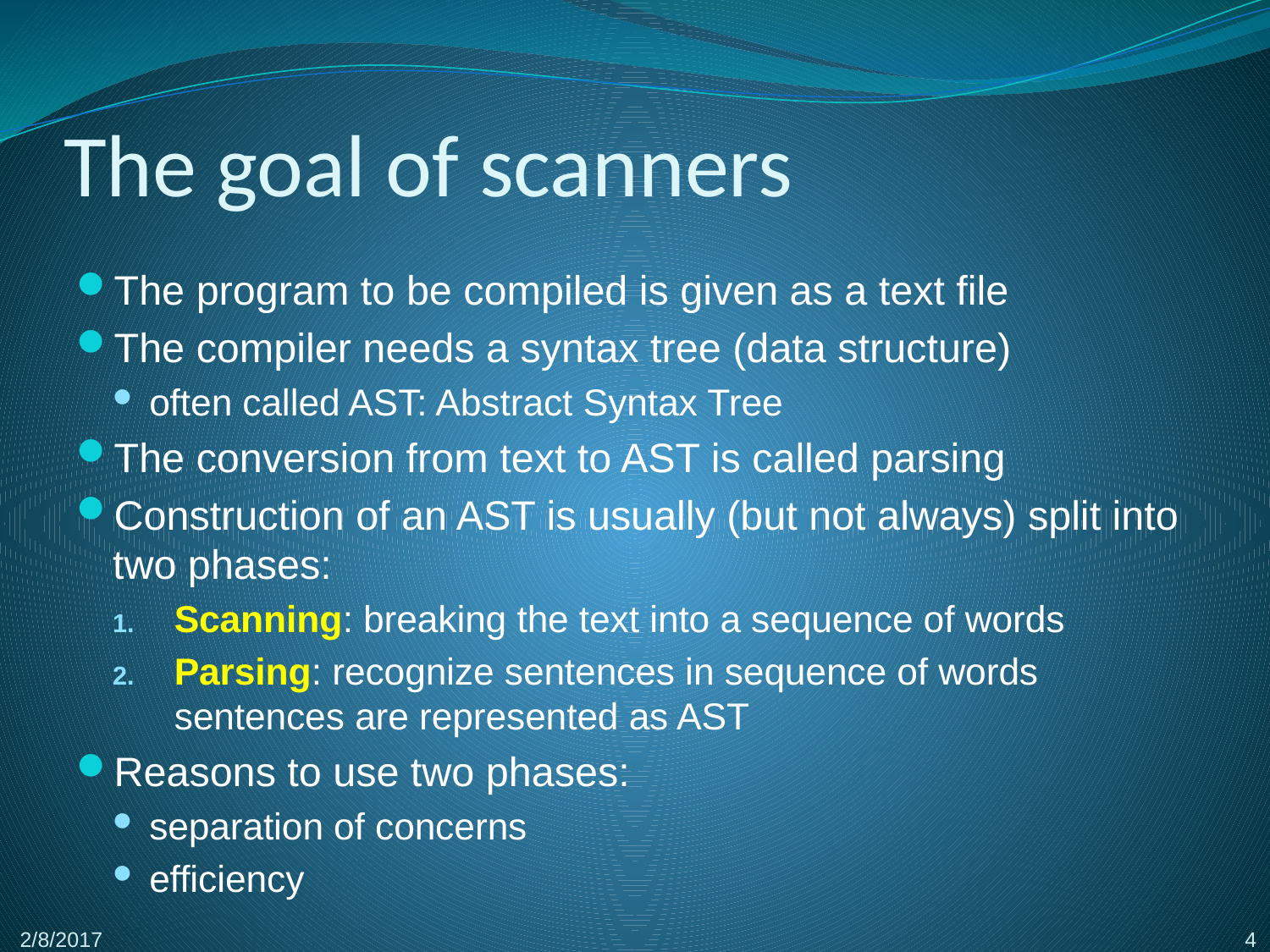

# The goal of scanners
The program to be compiled is given as a text file
The compiler needs a syntax tree (data structure)
often called AST: Abstract Syntax Tree
The conversion from text to AST is called parsing
Construction of an AST is usually (but not always) split into two phases:
Scanning: breaking the text into a sequence of words
Parsing: recognize sentences in sequence of words
sentences are represented as AST
Reasons to use two phases:
separation of concerns
efficiency
4
2/8/2017